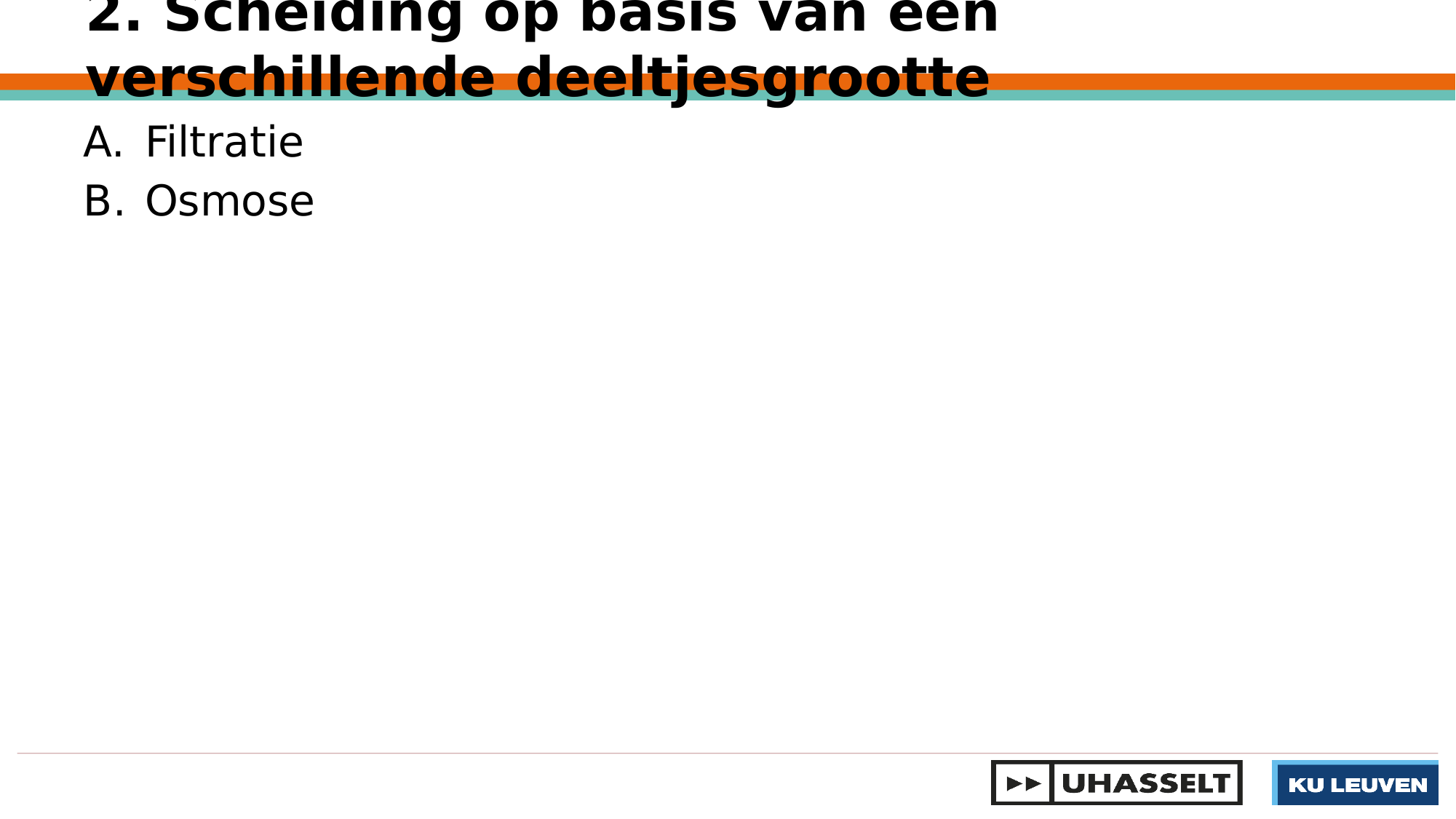

2. Scheiding op basis van een verschillende deeltjesgrootte
Filtratie
Osmose